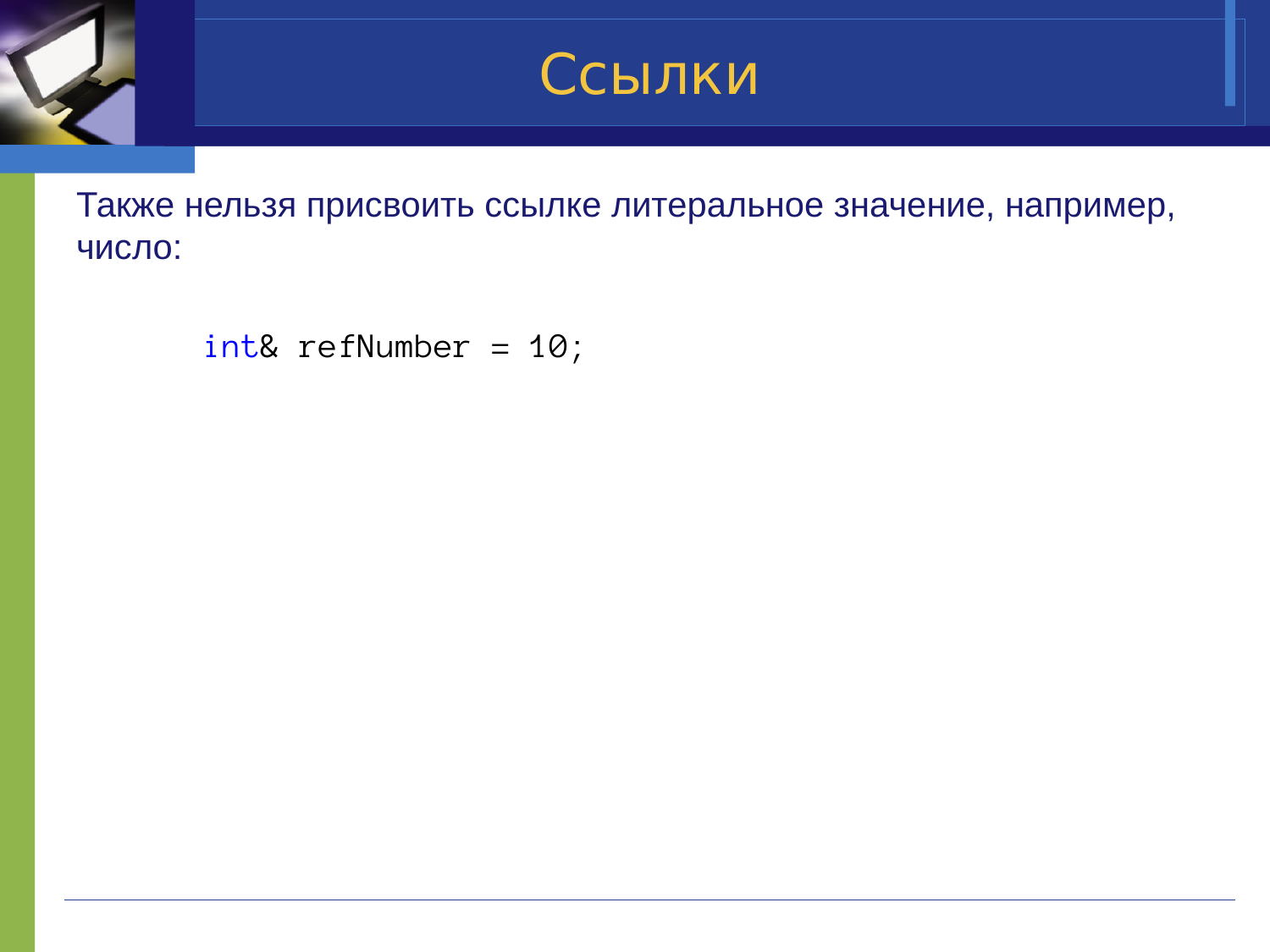

# Ссылки
Также нельзя присвоить ссылке литеральное значение, например, число:

	int& refNumber = 10;